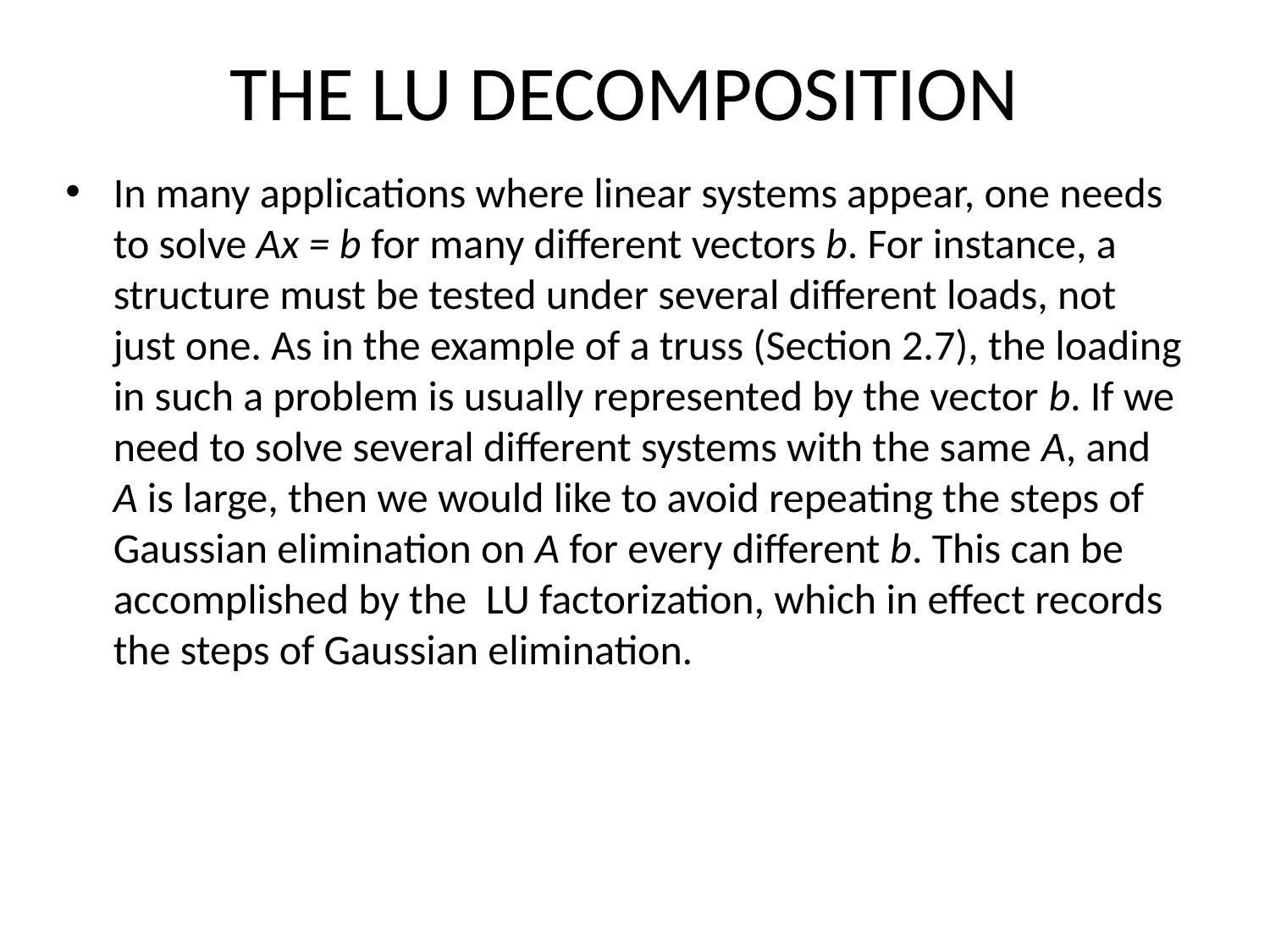

# THE LU DECOMPOSITION
In many applications where linear systems appear, one needs to solve Ax = b for many different vectors b. For instance, a structure must be tested under several different loads, not just one. As in the example of a truss (Section 2.7), the loading in such a problem is usually represented by the vector b. If we need to solve several different systems with the same A, and A is large, then we would like to avoid repeating the steps of Gaussian elimination on A for every different b. This can be accomplished by the  LU factorization, which in effect records the steps of Gaussian elimination.